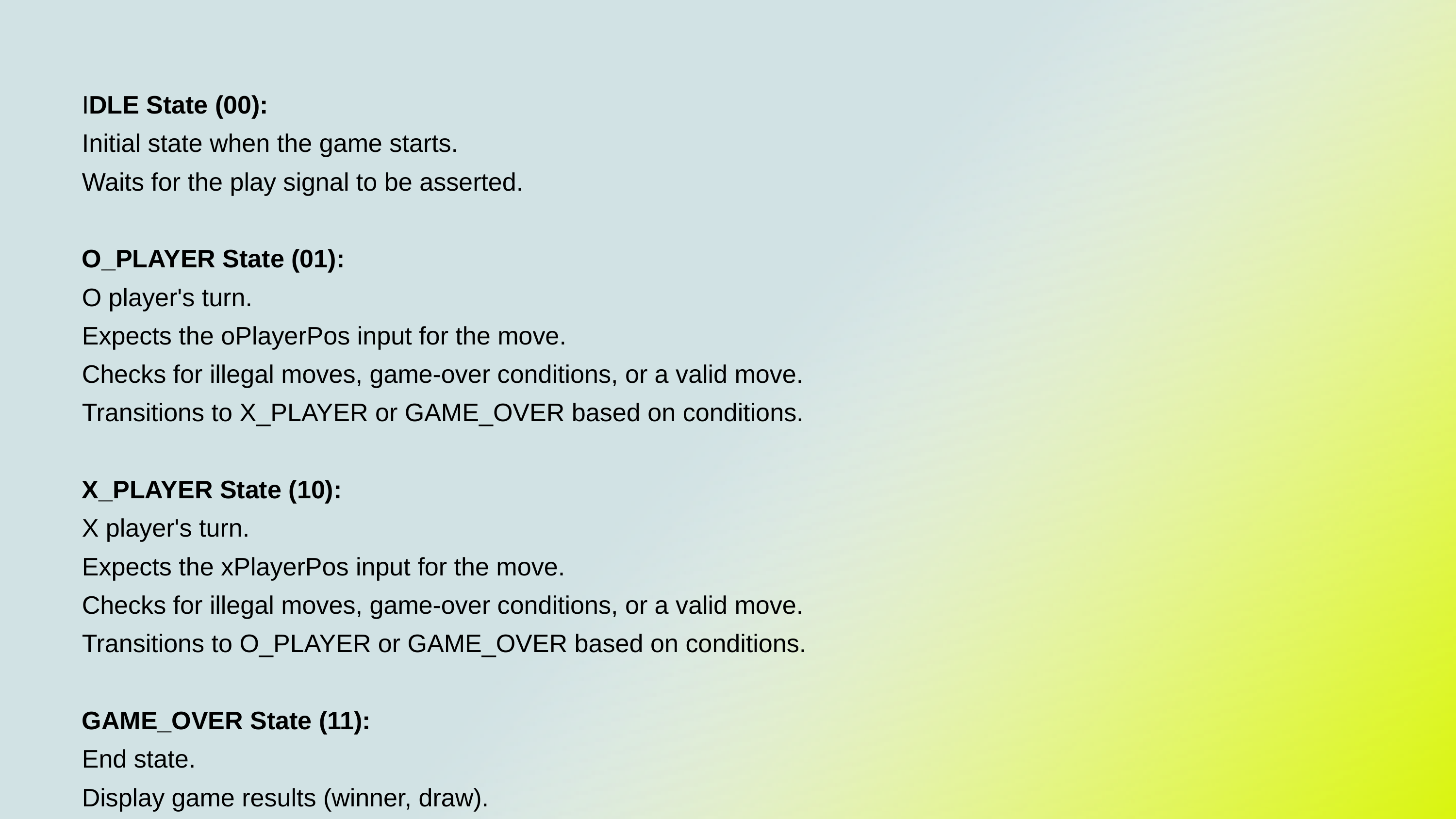

IDLE State (00):
Initial state when the game starts.
Waits for the play signal to be asserted.

O_PLAYER State (01):
O player's turn.
Expects the oPlayerPos input for the move.
Checks for illegal moves, game-over conditions, or a valid move.
Transitions to X_PLAYER or GAME_OVER based on conditions.

X_PLAYER State (10):
X player's turn.
Expects the xPlayerPos input for the move.
Checks for illegal moves, game-over conditions, or a valid move.
Transitions to O_PLAYER or GAME_OVER based on conditions.

GAME_OVER State (11):
End state.
Display game results (winner, draw).
 Resets back to IDLE State.